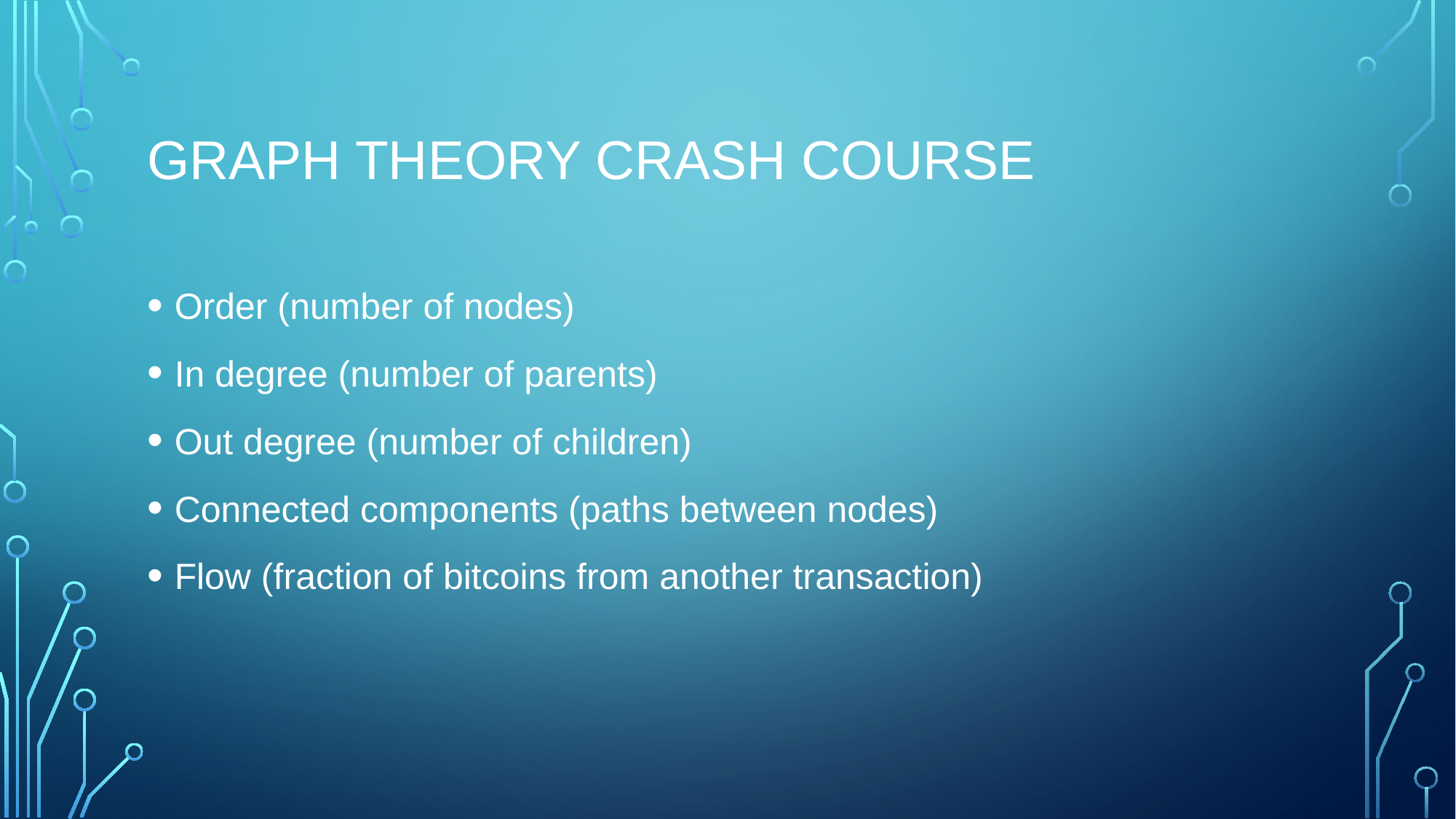

# GRAPH THEORY CRASH COURSE
Order (number of nodes)
In degree (number of parents)
Out degree (number of children)
Connected components (paths between nodes)
Flow (fraction of bitcoins from another transaction)